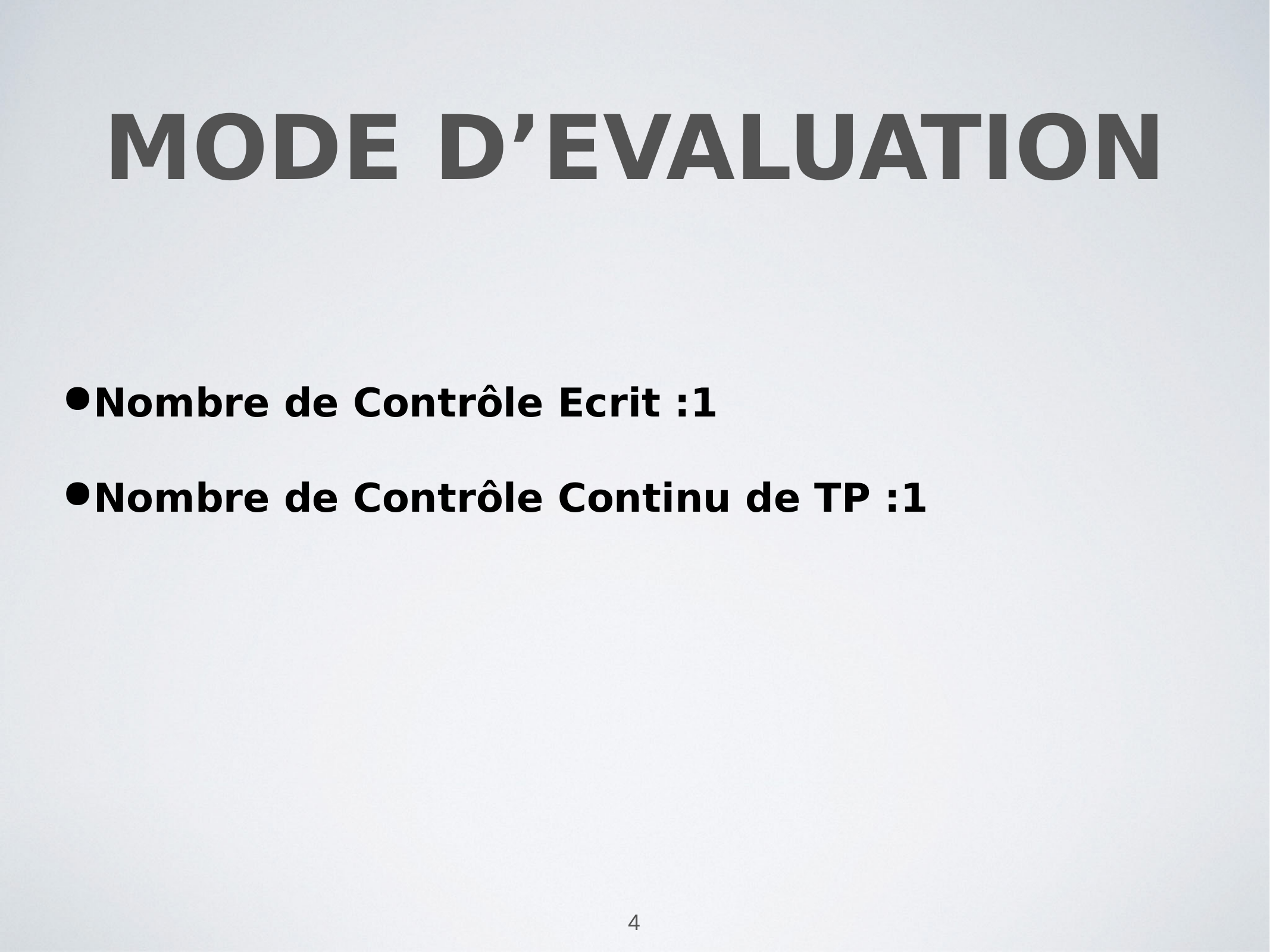

# Mode d’evaluation
Nombre de Contrôle Ecrit :1
Nombre de Contrôle Continu de TP :1
4